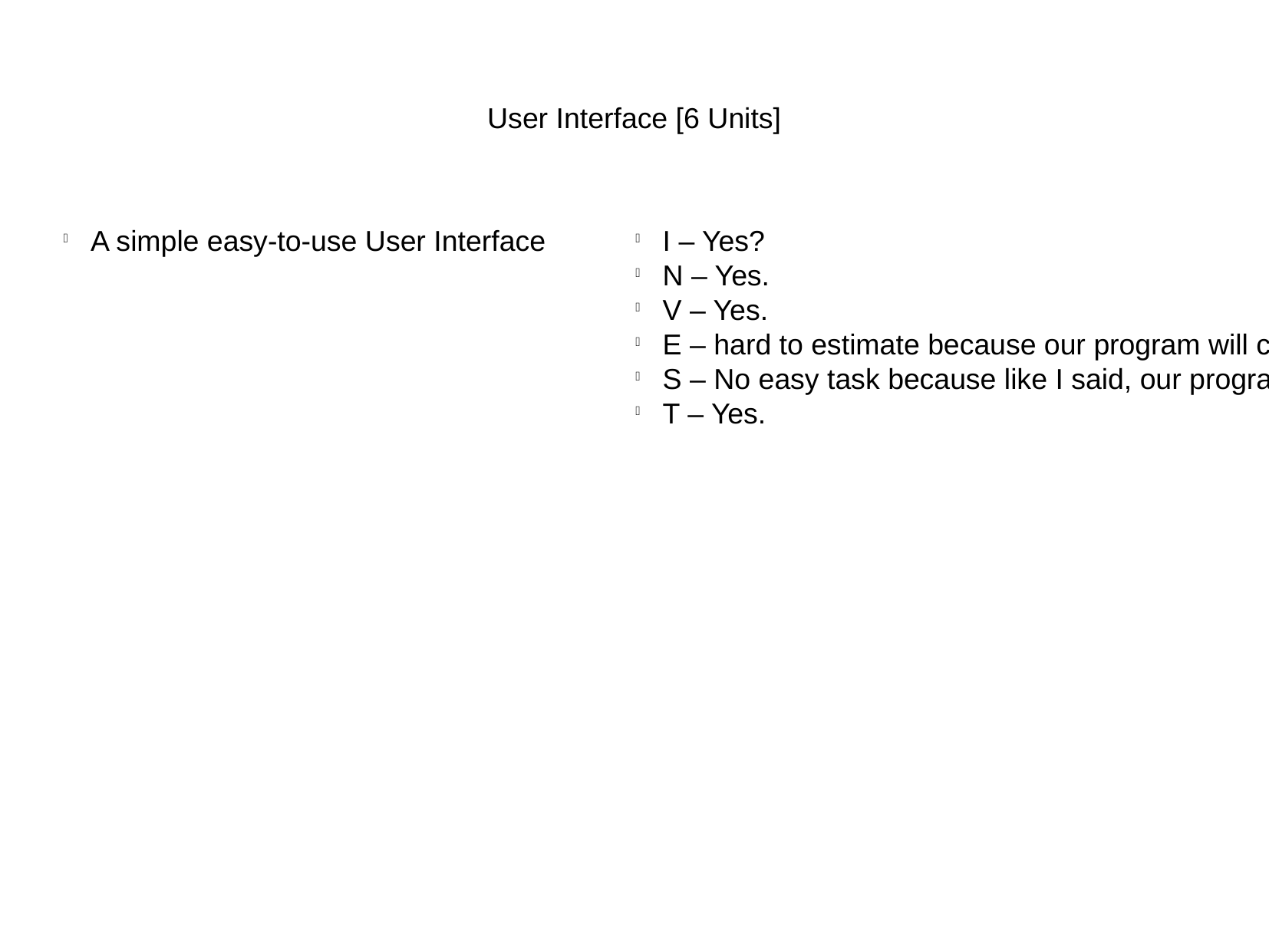

User Interface [6 Units]
A simple easy-to-use User Interface
I – Yes?
N – Yes.
V – Yes.
E – hard to estimate because our program will constantly be needing more/less algorithms
S – No easy task because like I said, our program will constantly evolve and it will have to change the UI quite a bit
T – Yes.